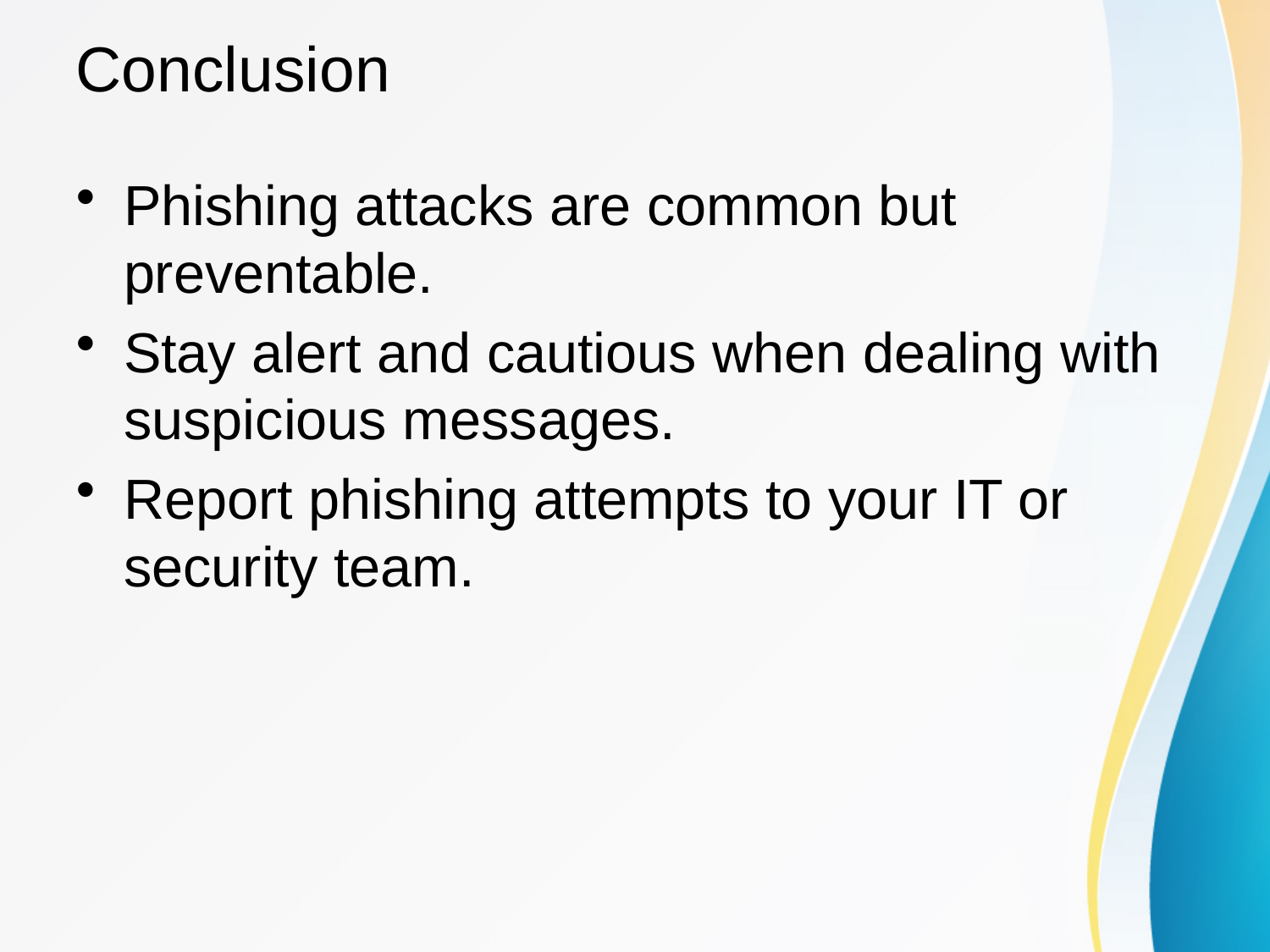

# Conclusion
Phishing attacks are common but preventable.
Stay alert and cautious when dealing with suspicious messages.
Report phishing attempts to your IT or security team.